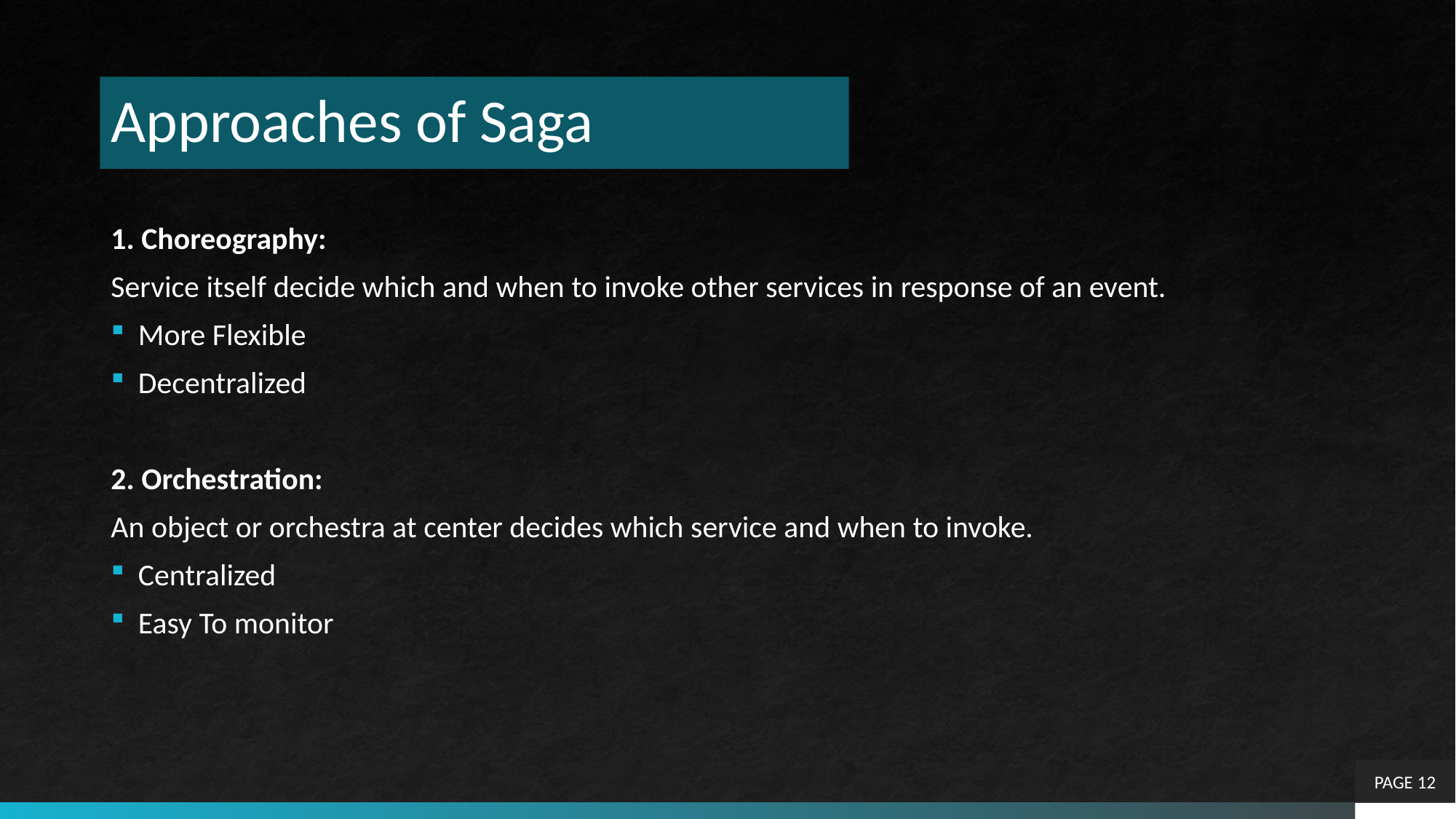

# Approaches of Saga
1. Choreography:
Service itself decide which and when to invoke other services in response of an event.
More Flexible
Decentralized

2. Orchestration:
An object or orchestra at center decides which service and when to invoke.
Centralized
Easy To monitor
PAGE 12